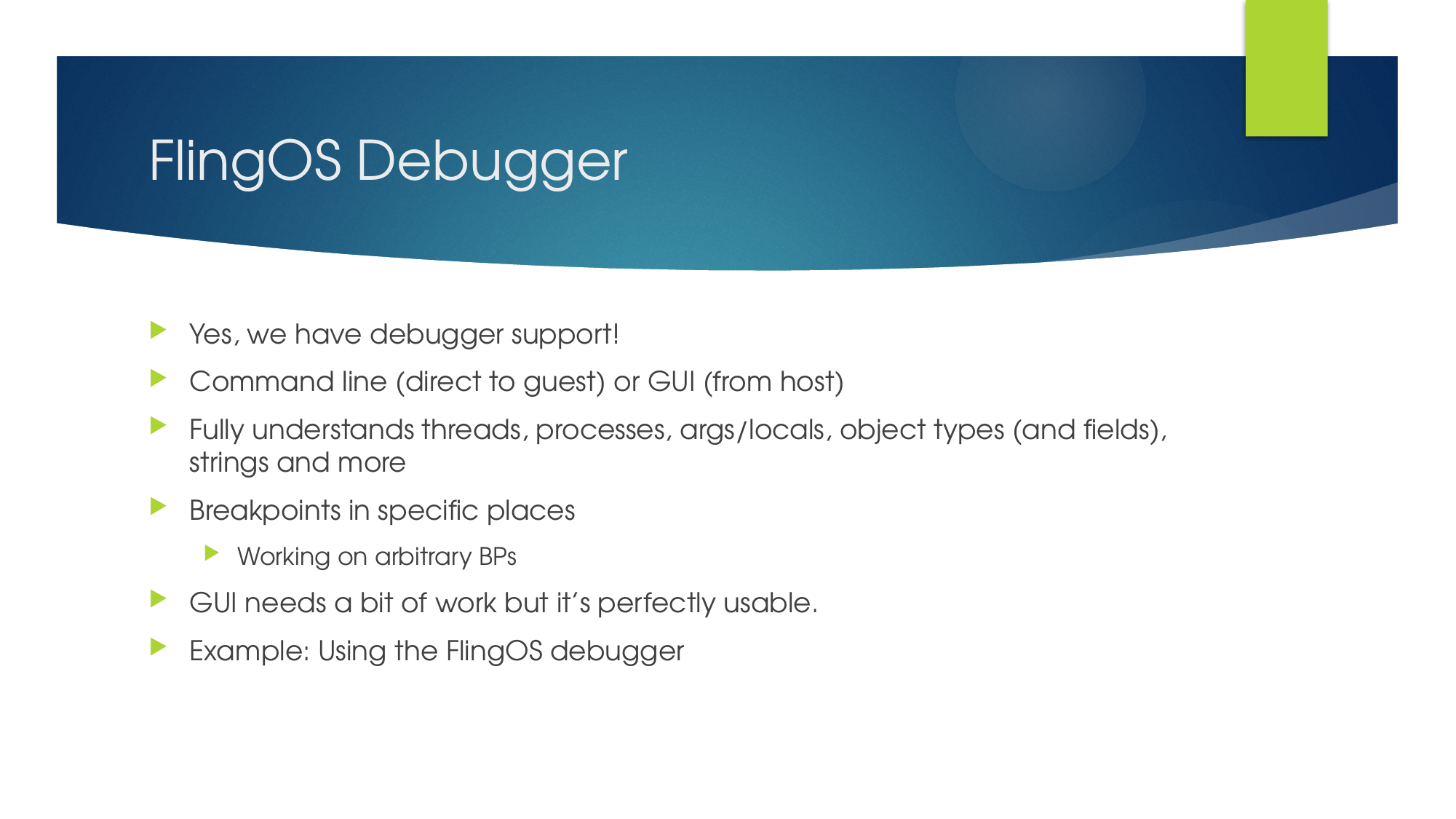

# FlingOS Debugger
Yes, we have debugger support!
Command line (direct to guest) or GUI (from host)
Fully understands threads, processes, args/locals, object types (and fields), strings and more
Breakpoints in specific places
Working on arbitrary BPs
GUI needs a bit of work but it’s perfectly usable.
Example: Using the FlingOS debugger